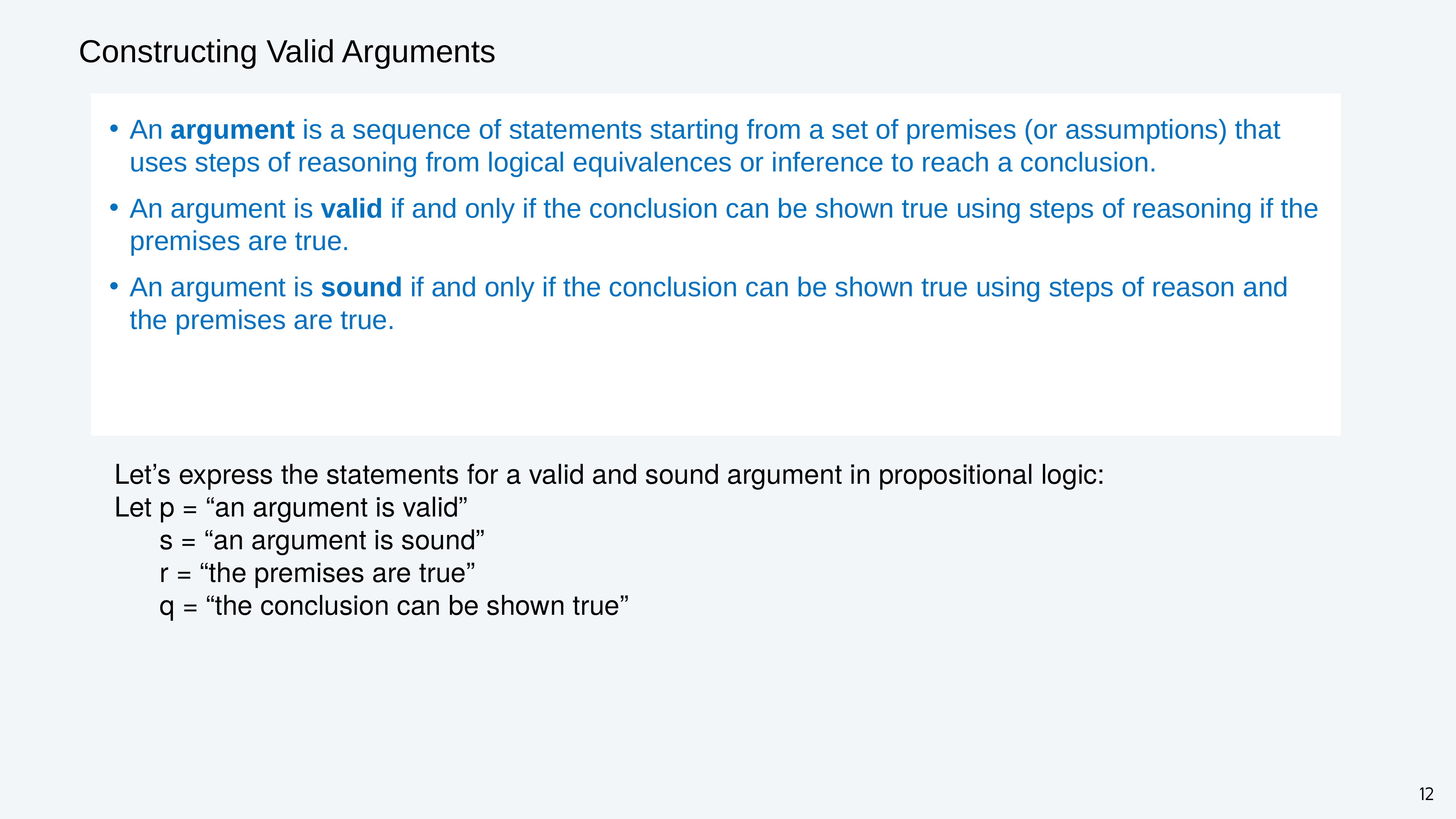

# Constructing Valid Arguments
An argument is a sequence of statements starting from a set of premises (or assumptions) that uses steps of reasoning from logical equivalences or inference to reach a conclusion.
An argument is valid if and only if the conclusion can be shown true using steps of reasoning if the premises are true.
An argument is sound if and only if the conclusion can be shown true using steps of reason and the premises are true.
Let’s express the statements for a valid and sound argument in propositional logic:
Let p = “an argument is valid”
      s = “an argument is sound”
      r = “the premises are true”
      q = “the conclusion can be shown true”

12